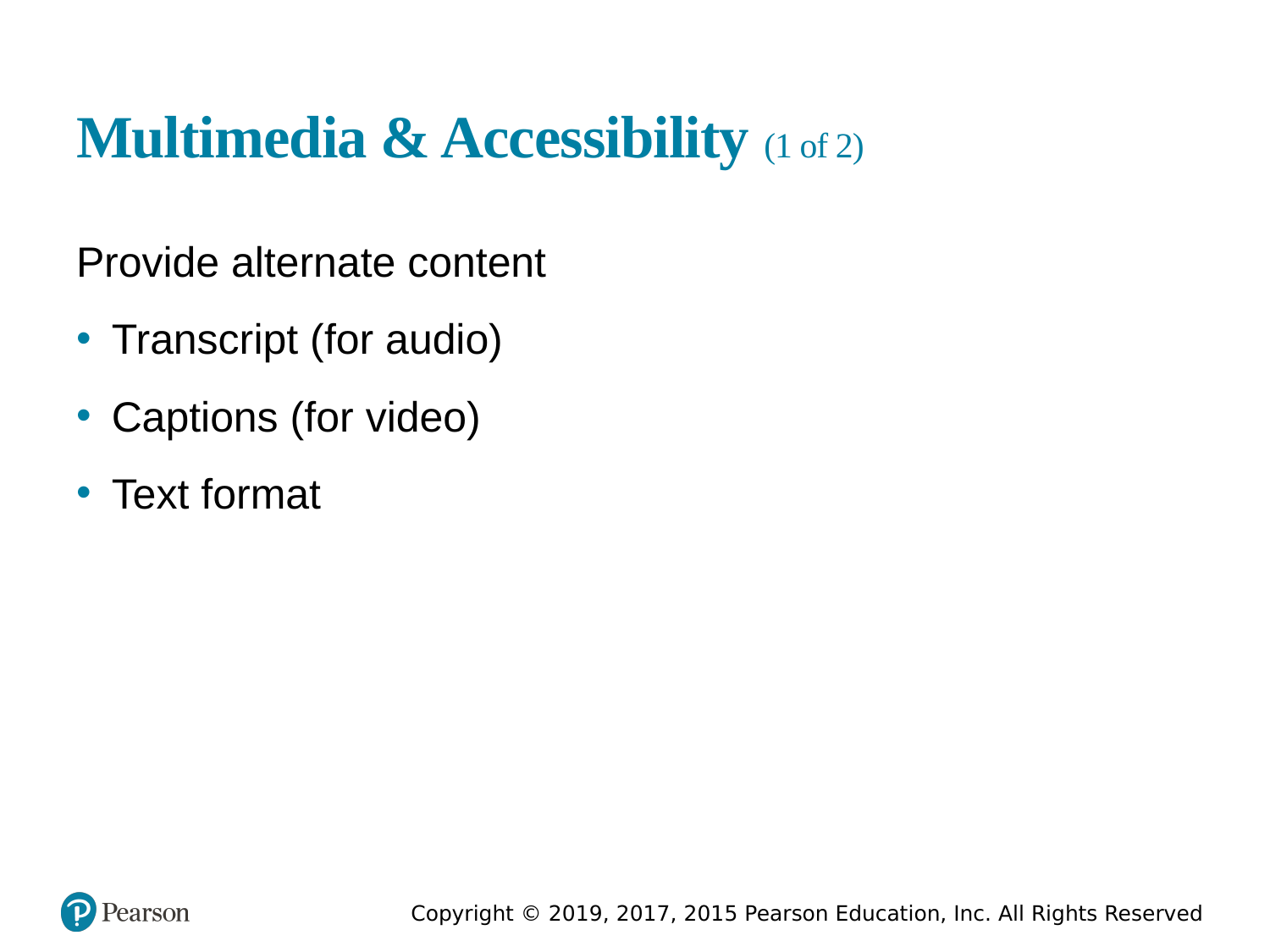

# Multimedia & Accessibility (1 of 2)
Provide alternate content
Transcript (for audio)
Captions (for video)
Text format